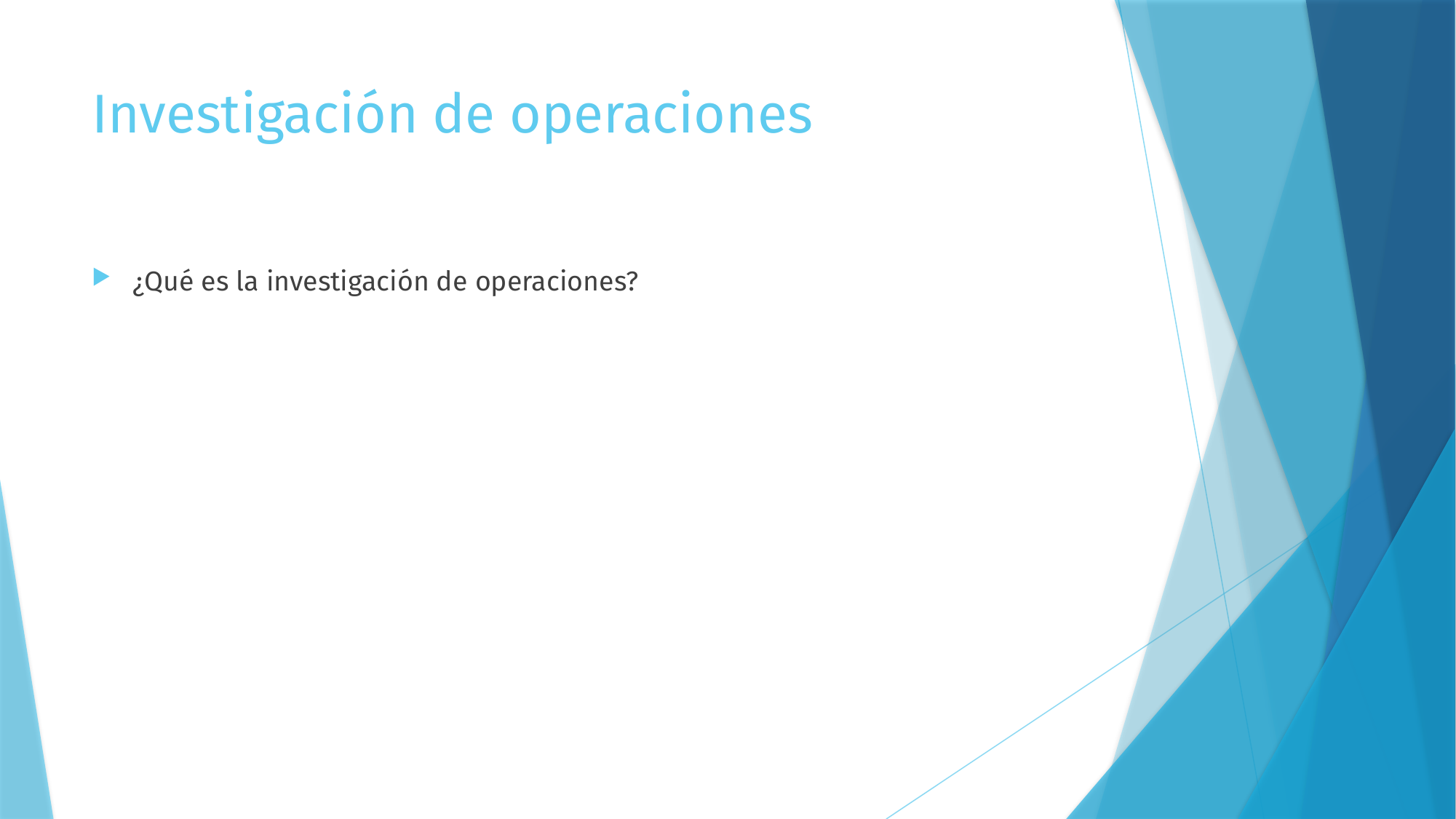

# Investigación de operaciones
¿Qué es la investigación de operaciones?